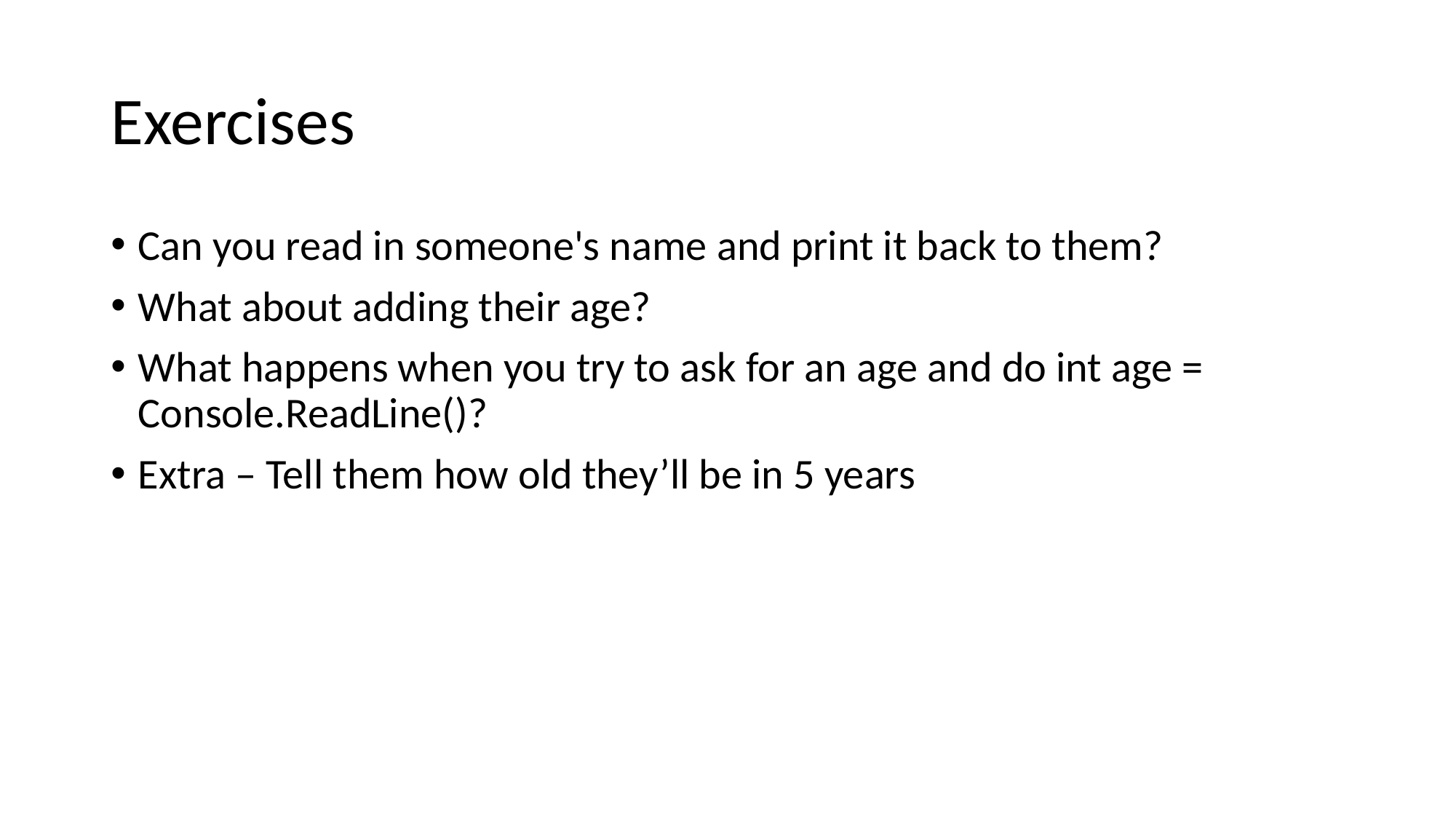

# Exercises
Can you read in someone's name and print it back to them?
What about adding their age?
What happens when you try to ask for an age and do int age = Console.ReadLine()?
Extra – Tell them how old they’ll be in 5 years